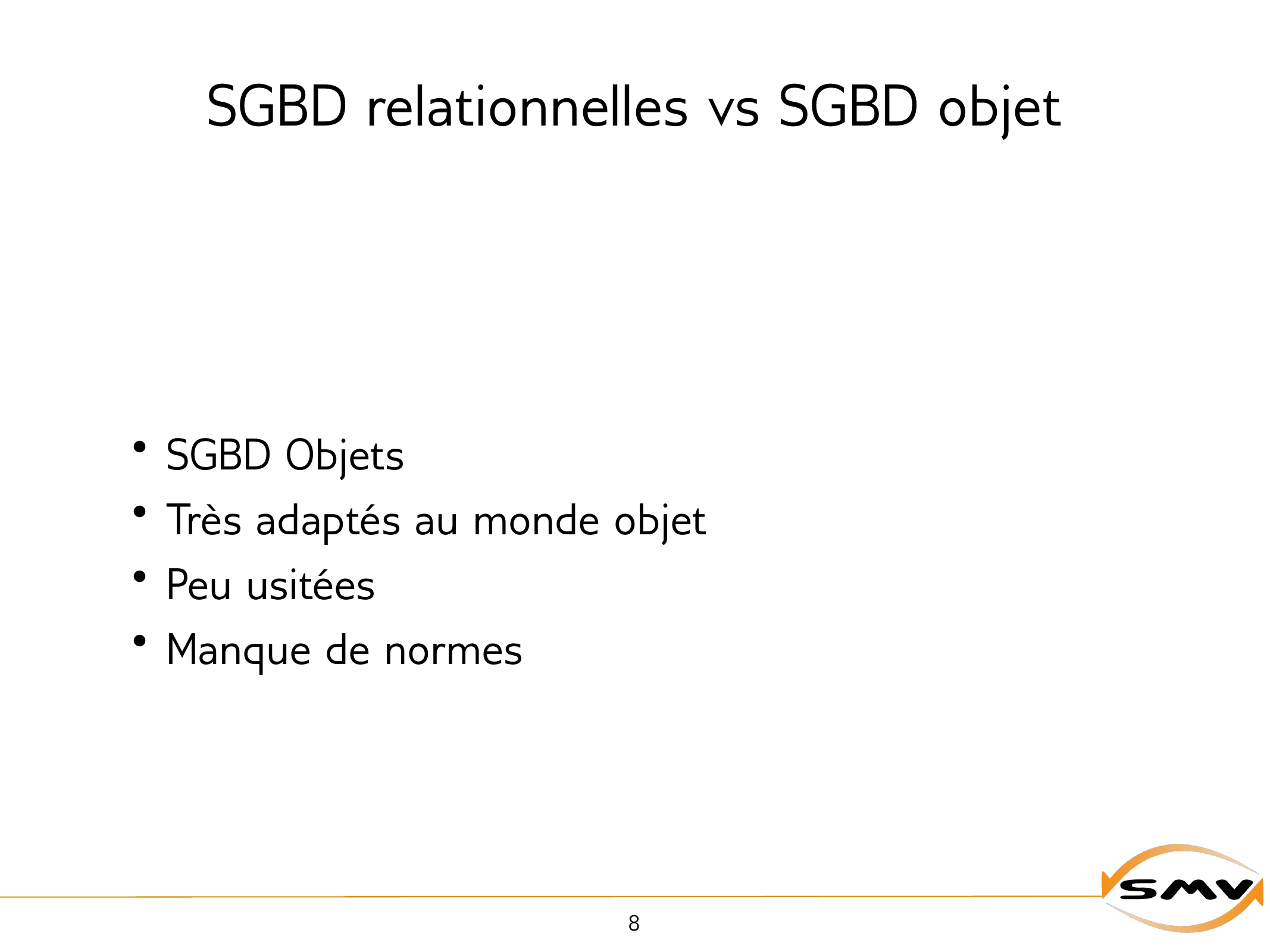

# SGBD relationnelles vs SGBD objet
SGBD Objets
Très adaptés au monde objet
Peu usitées
Manque de normes
8